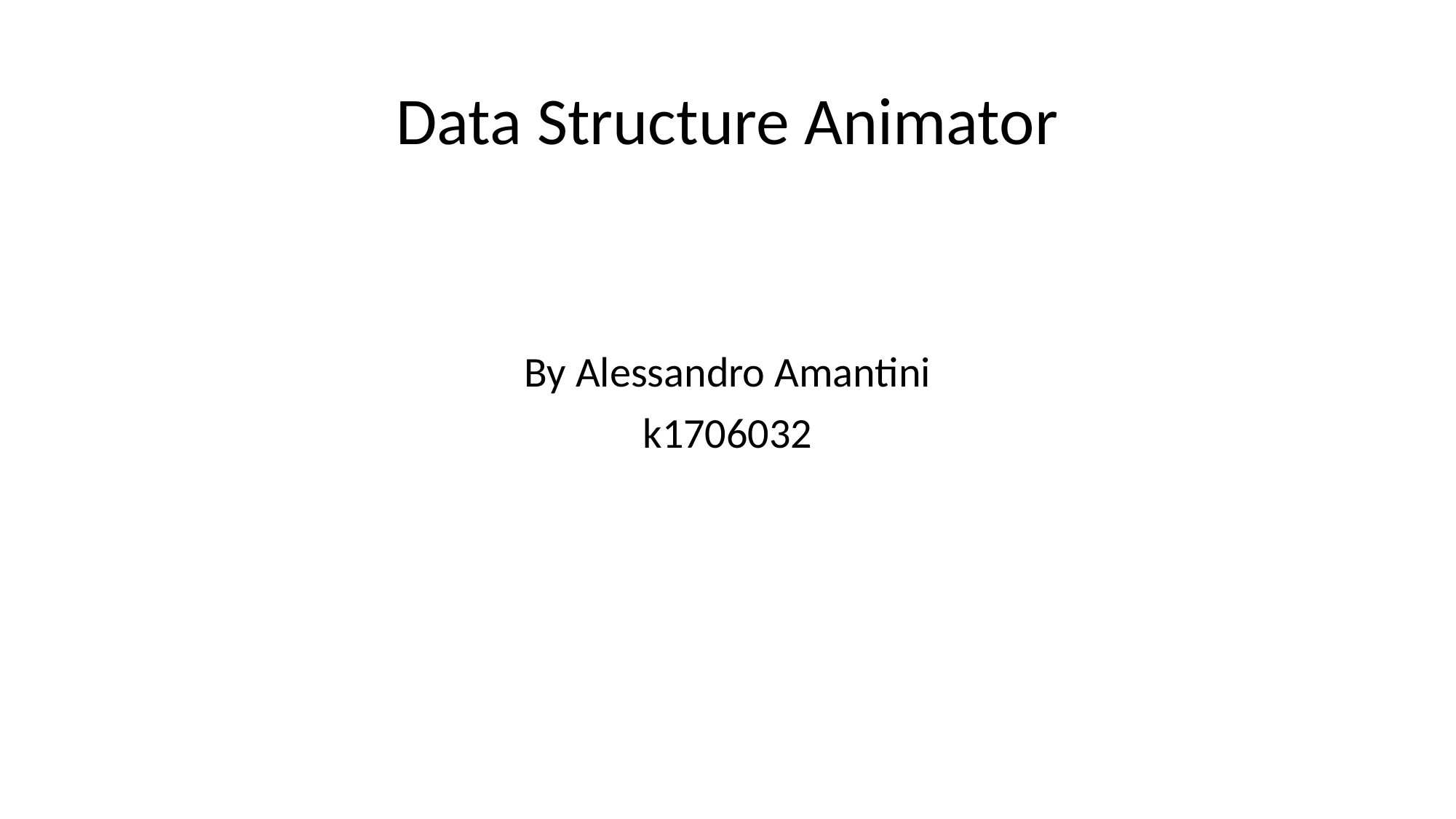

# Data Structure Animator

By Alessandro Amantini
k1706032